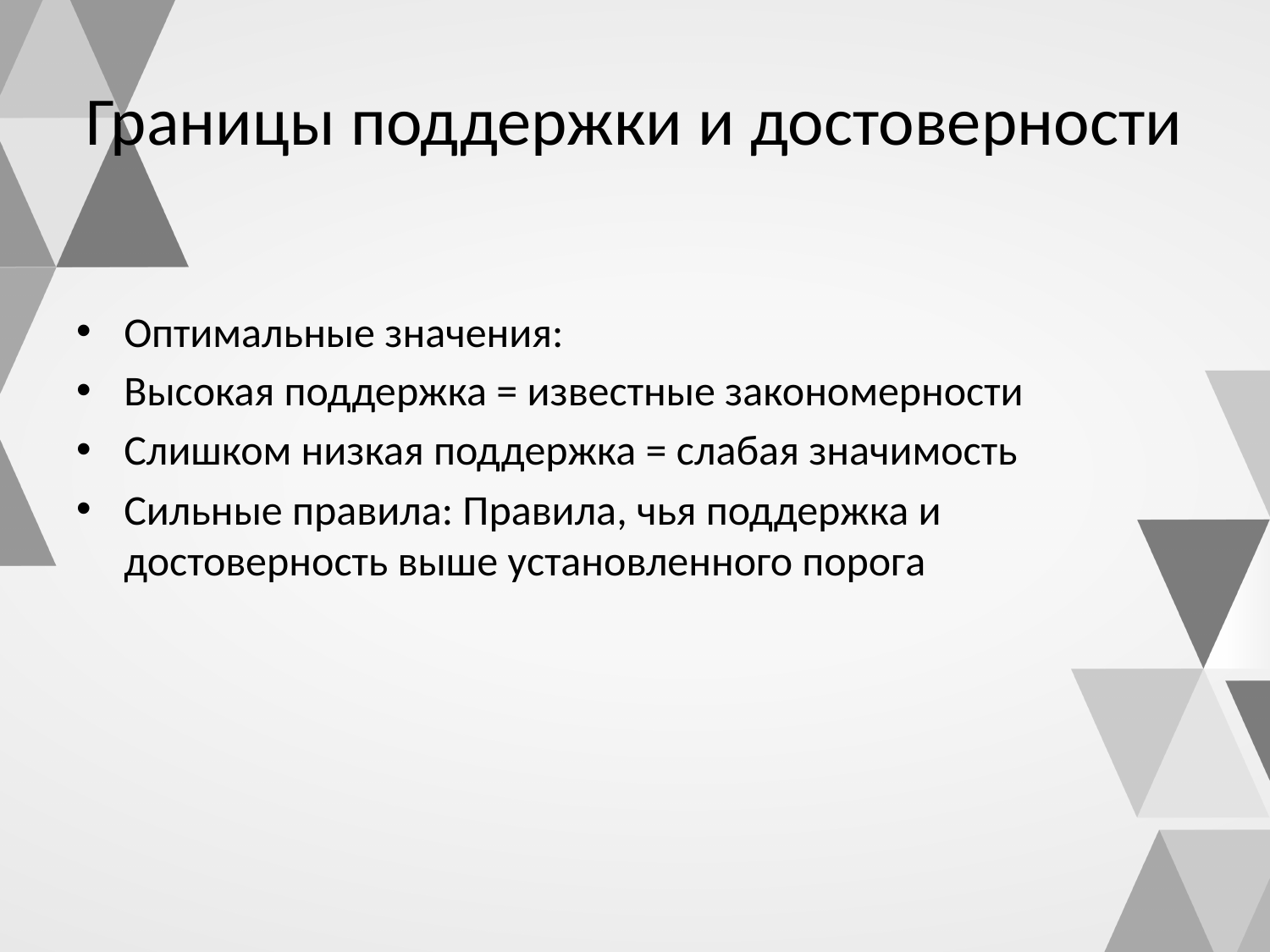

# Границы поддержки и достоверности

Оптимальные значения:
Высокая поддержка = известные закономерности
Слишком низкая поддержка = слабая значимость
Сильные правила: Правила, чья поддержка и достоверность выше установленного порога